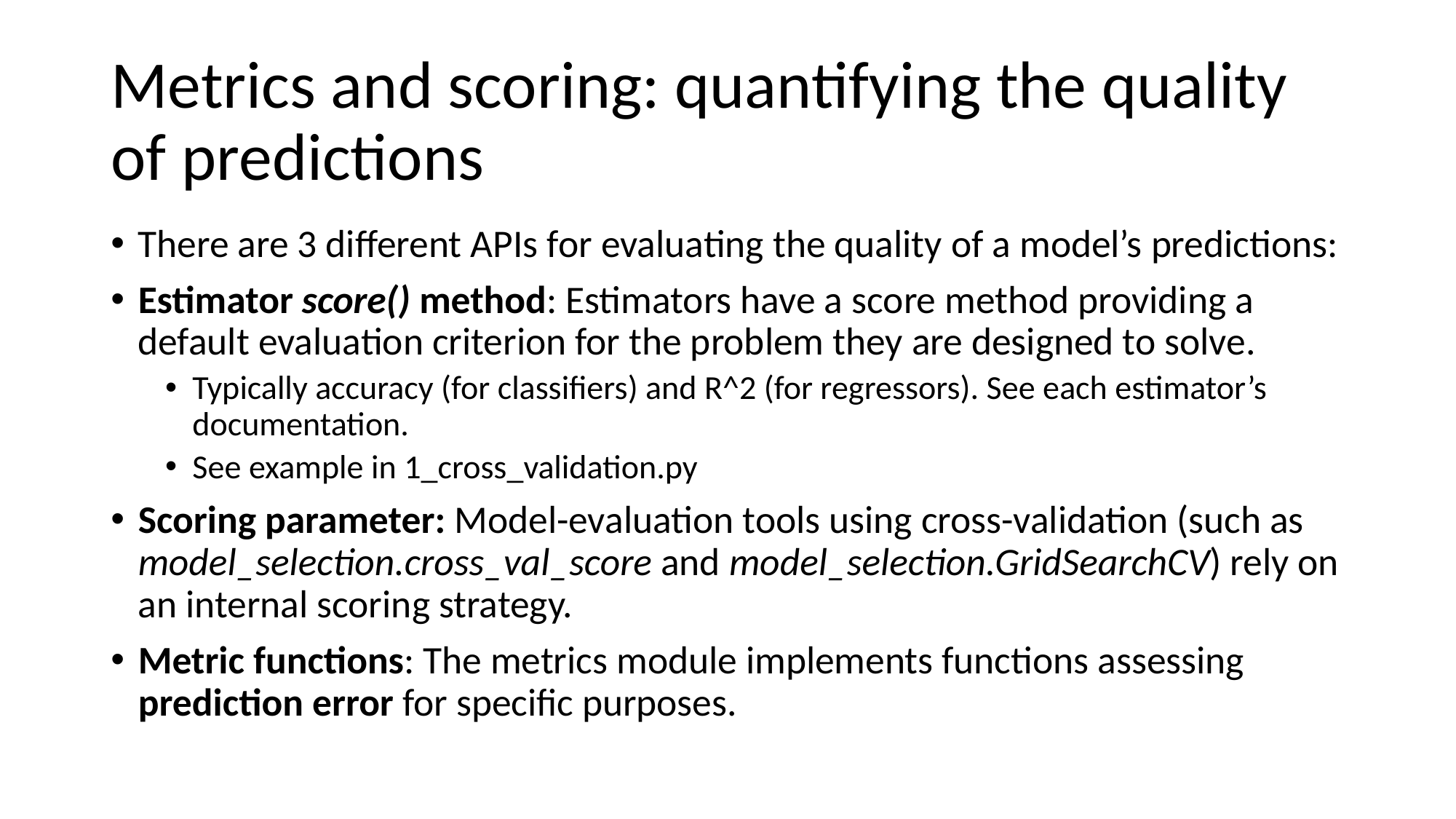

# Metrics and scoring: quantifying the quality of predictions
There are 3 different APIs for evaluating the quality of a model’s predictions:
Estimator score() method: Estimators have a score method providing a default evaluation criterion for the problem they are designed to solve.
Typically accuracy (for classifiers) and R^2 (for regressors). See each estimator’s documentation.
See example in 1_cross_validation.py
Scoring parameter: Model-evaluation tools using cross-validation (such as model_selection.cross_val_score and model_selection.GridSearchCV) rely on an internal scoring strategy.
Metric functions: The metrics module implements functions assessing prediction error for specific purposes.